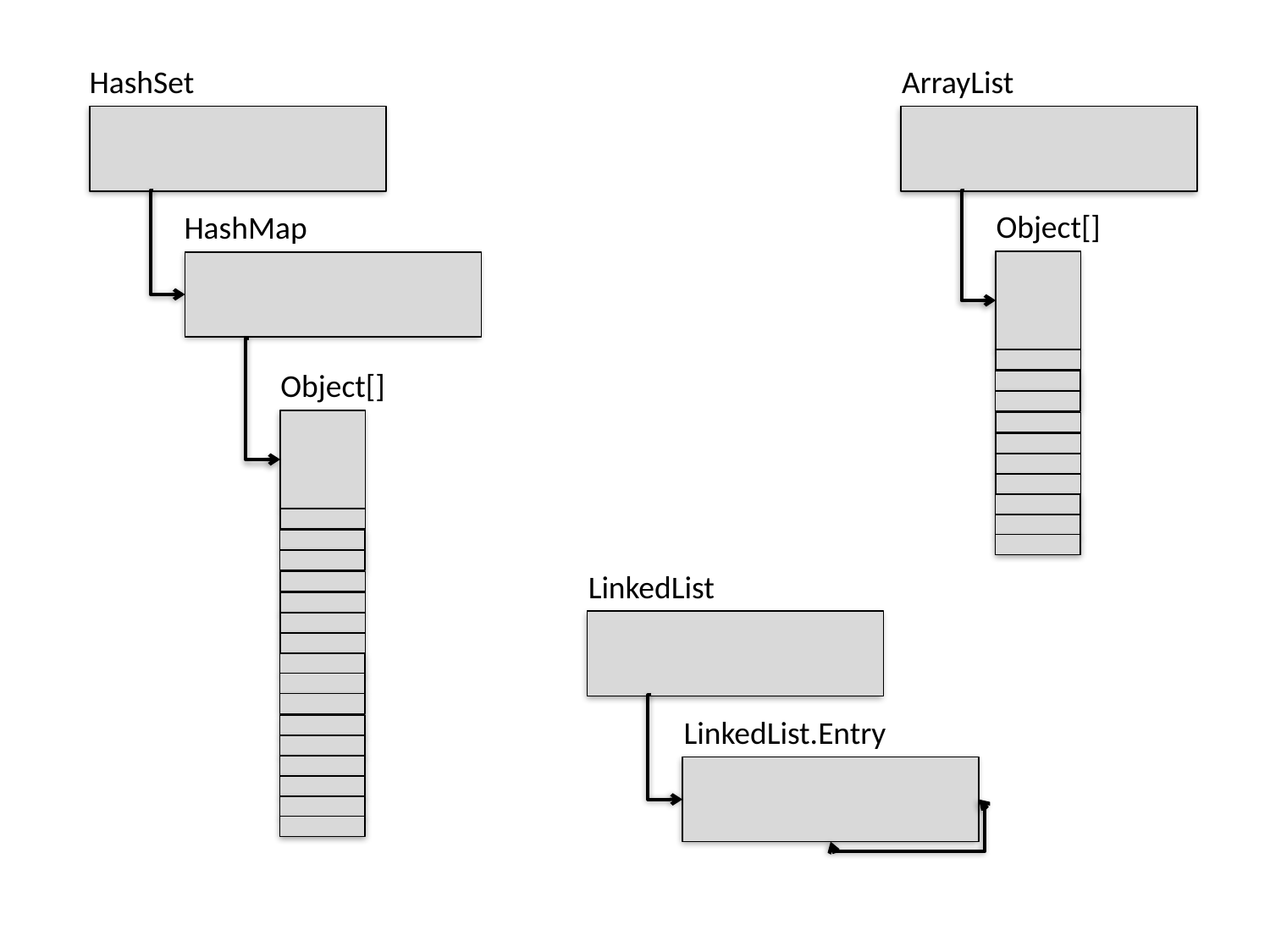

HashSet

HashMap

Object[]

ArrayList

Object[]

LinkedList

LinkedList.Entry